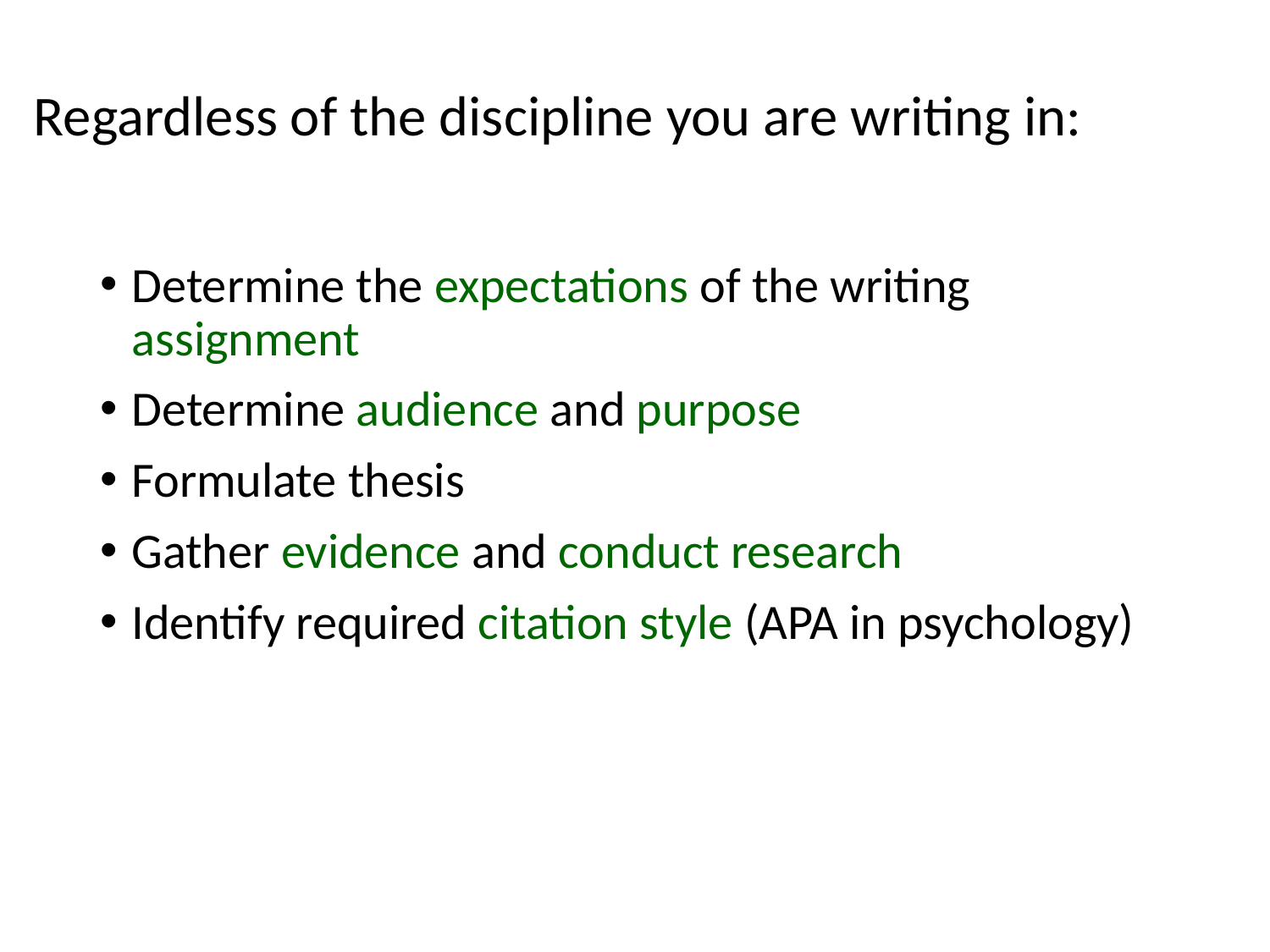

# Regardless of the discipline you are writing in:
Determine the expectations of the writing assignment
Determine audience and purpose
Formulate thesis
Gather evidence and conduct research
Identify required citation style (APA in psychology)